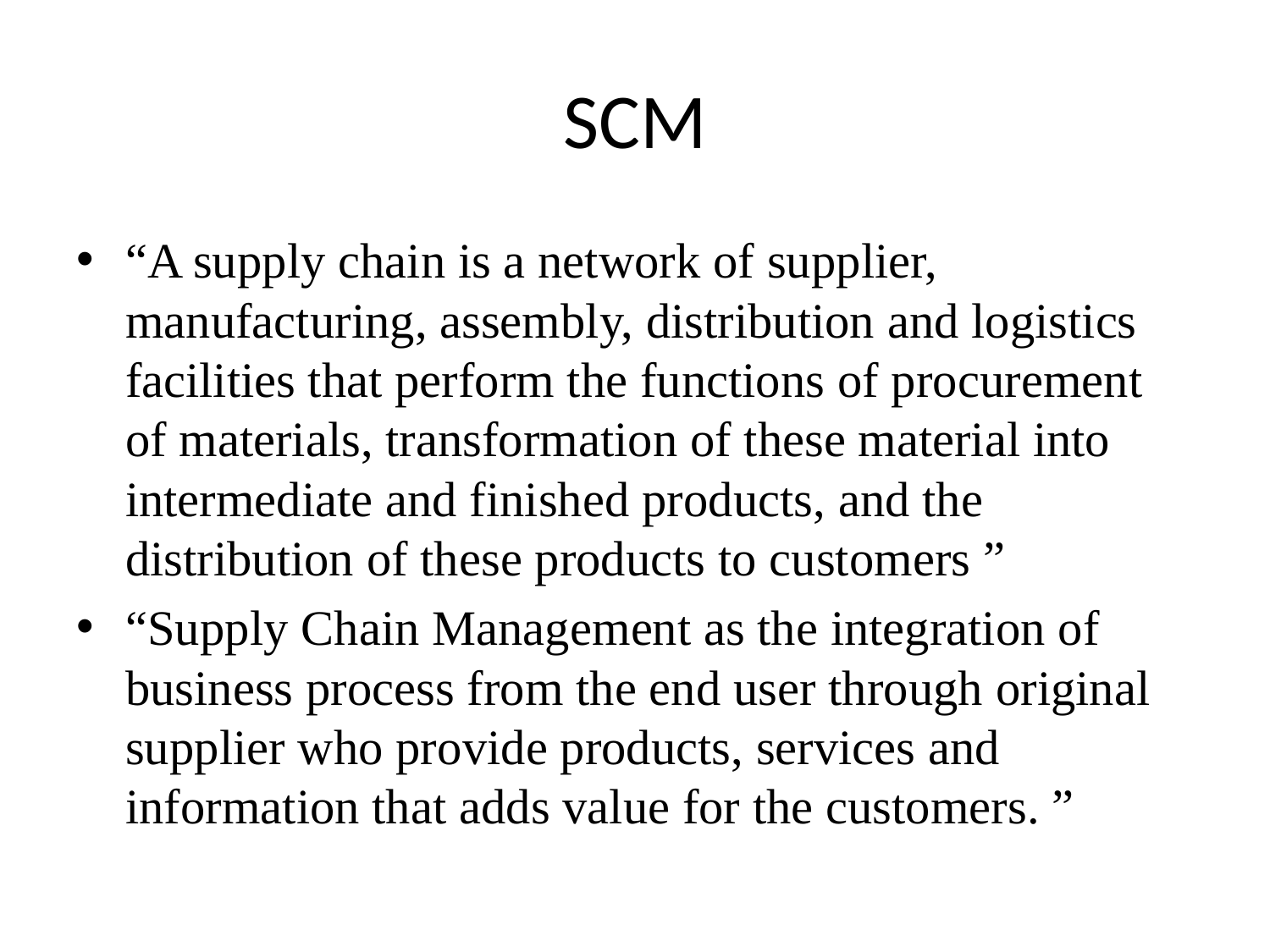

# SCM
“A supply chain is a network of supplier, manufacturing, assembly, distribution and logistics facilities that perform the functions of procurement of materials, transformation of these material into intermediate and finished products, and the distribution of these products to customers ”
“Supply Chain Management as the integration of business process from the end user through original supplier who provide products, services and information that adds value for the customers. ”